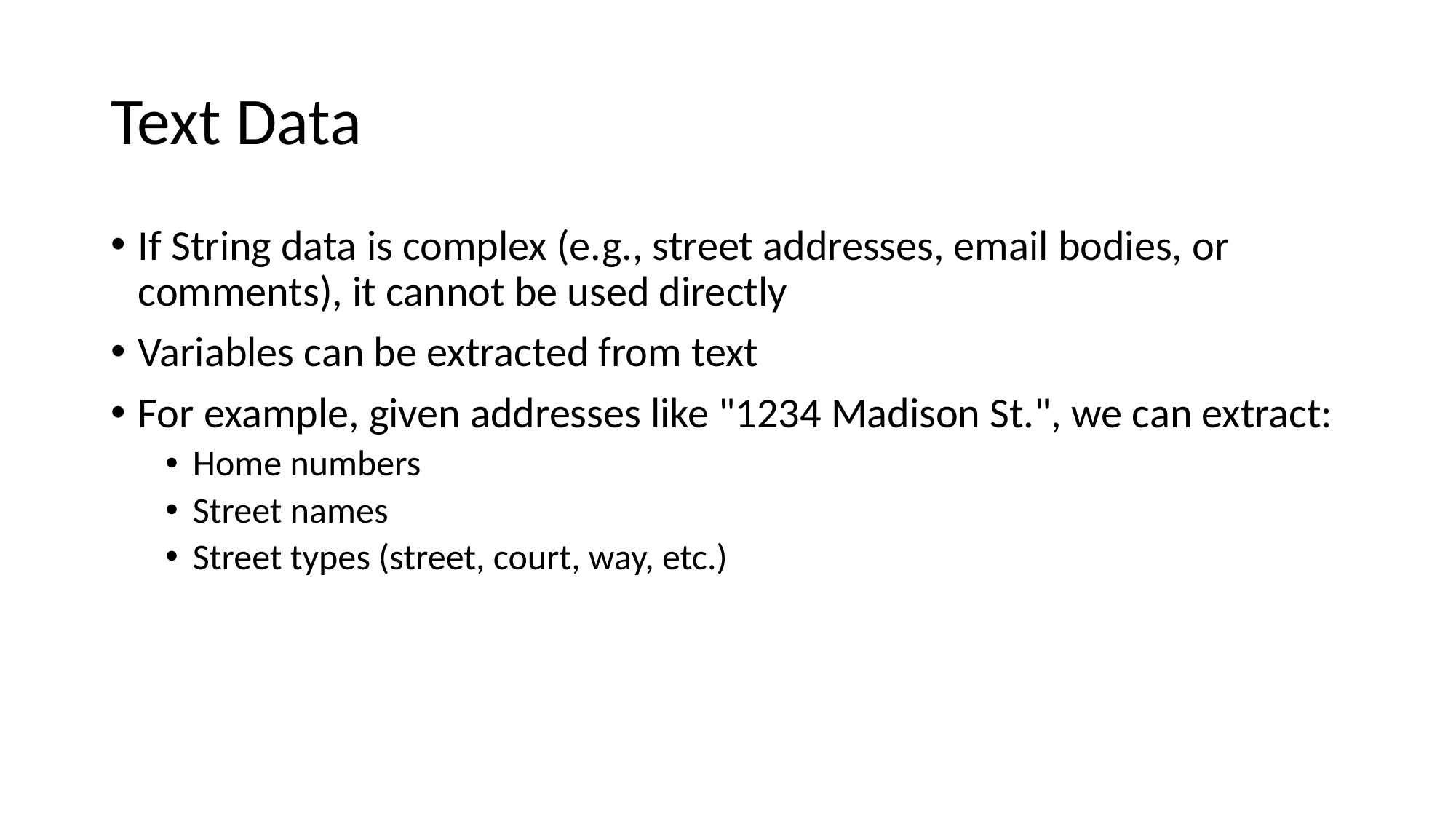

# Text Data
If String data is complex (e.g., street addresses, email bodies, or comments), it cannot be used directly
Variables can be extracted from text
For example, given addresses like "1234 Madison St.", we can extract:
Home numbers
Street names
Street types (street, court, way, etc.)